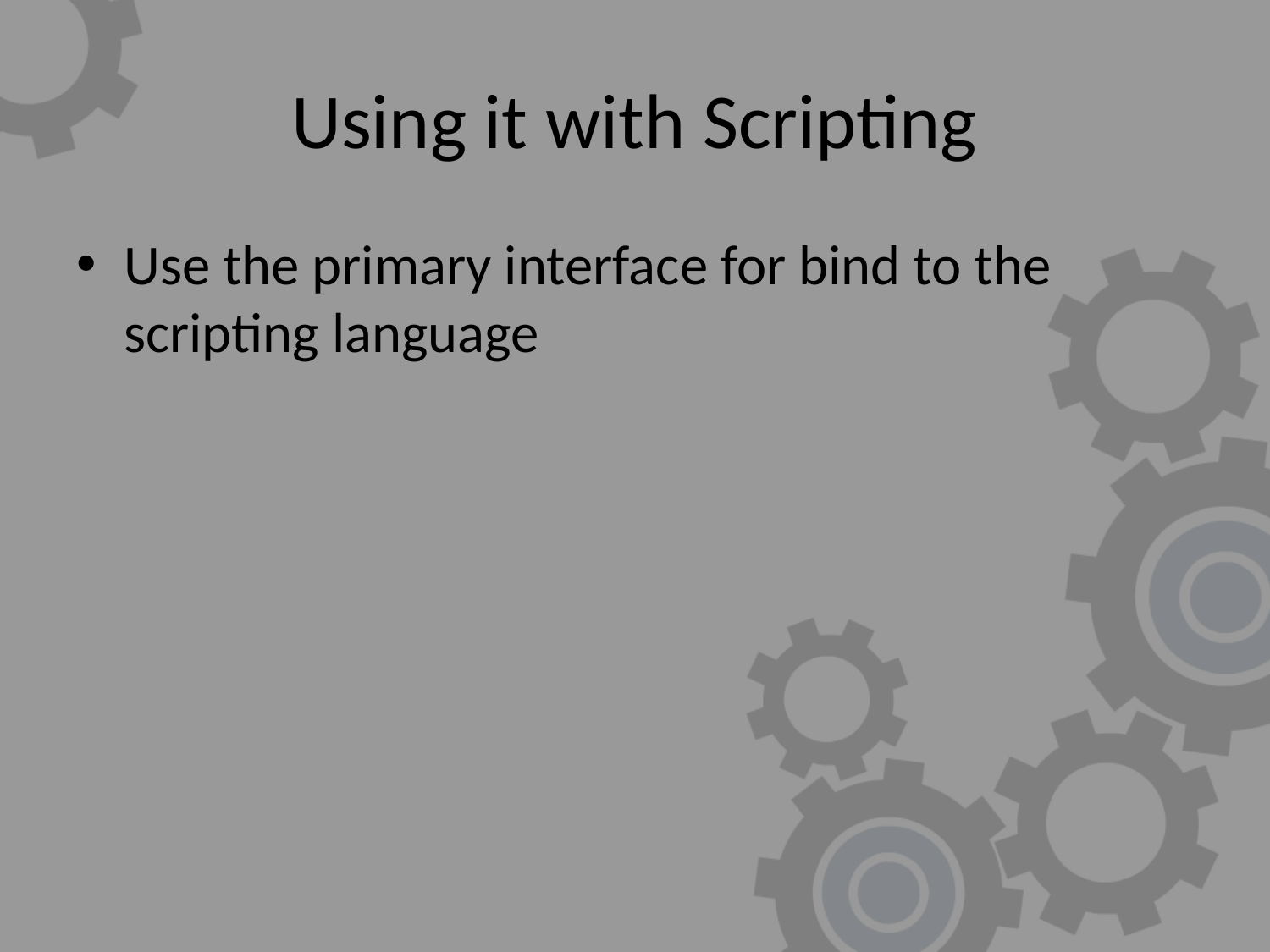

# Using it with Scripting
Use the primary interface for bind to the scripting language